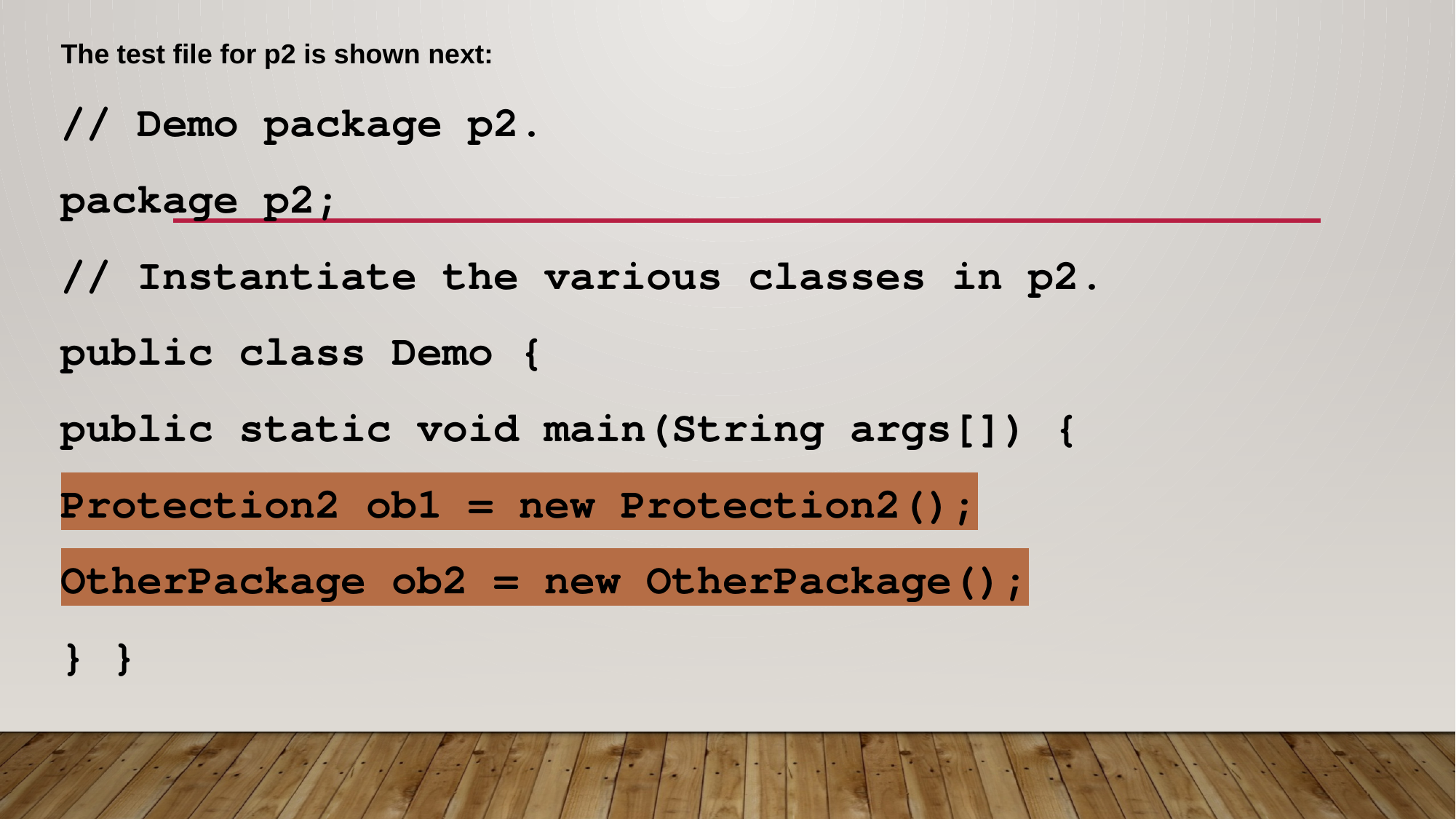

#
The test file for p2 is shown next:
// Demo package p2.
package p2;
// Instantiate the various classes in p2.
public class Demo {
public static void main(String args[]) {
Protection2 ob1 = new Protection2();
OtherPackage ob2 = new OtherPackage();
} }